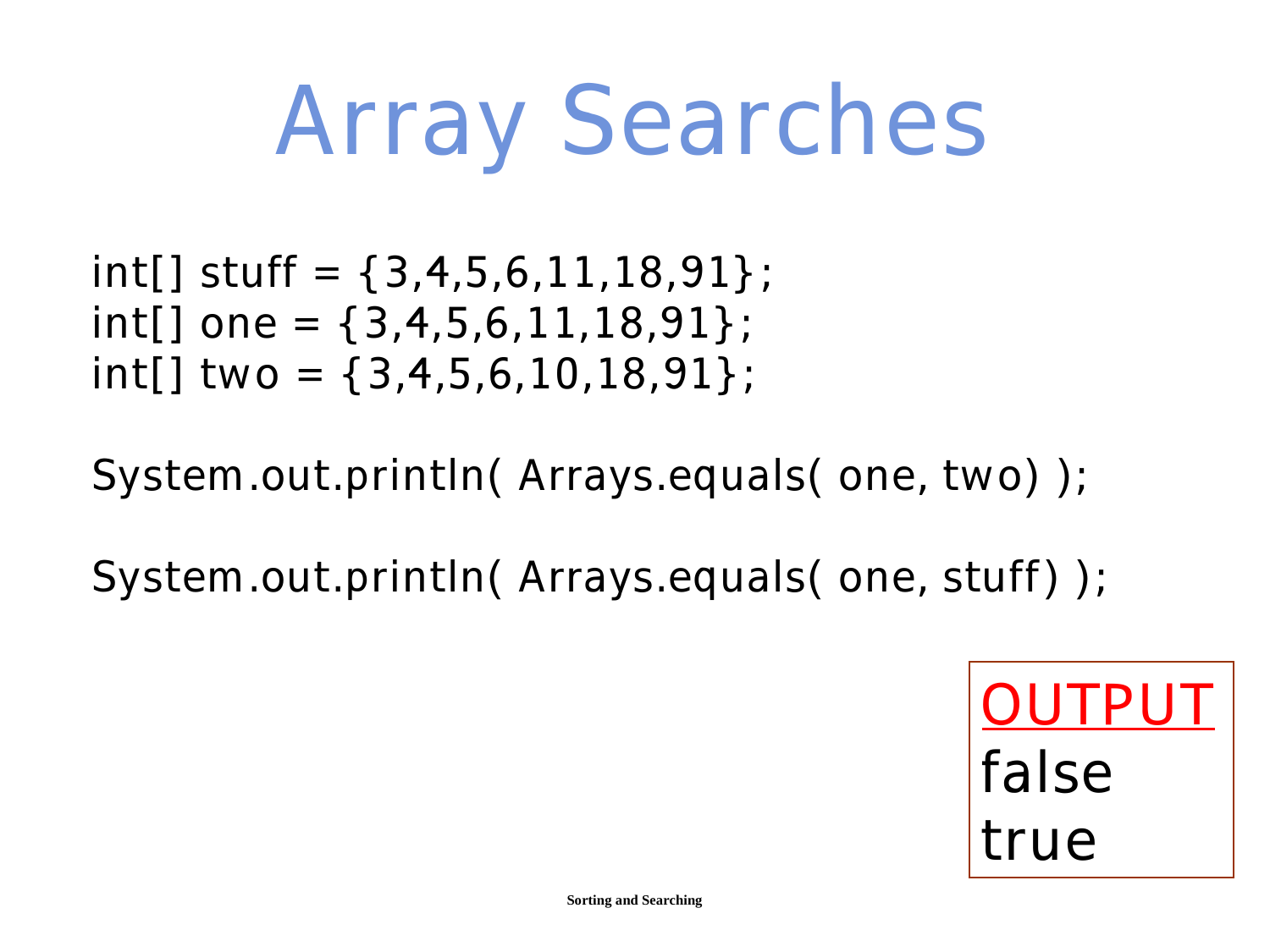

Array Searches
int[] stuff = {3,4,5,6,11,18,91};
int[] one = {3,4,5,6,11,18,91};
int[] two = {3,4,5,6,10,18,91};

System.out.println( Arrays.equals( one, two) );

System.out.println( Arrays.equals( one, stuff) );

OUTPUT
false
true
Sorting and Searching